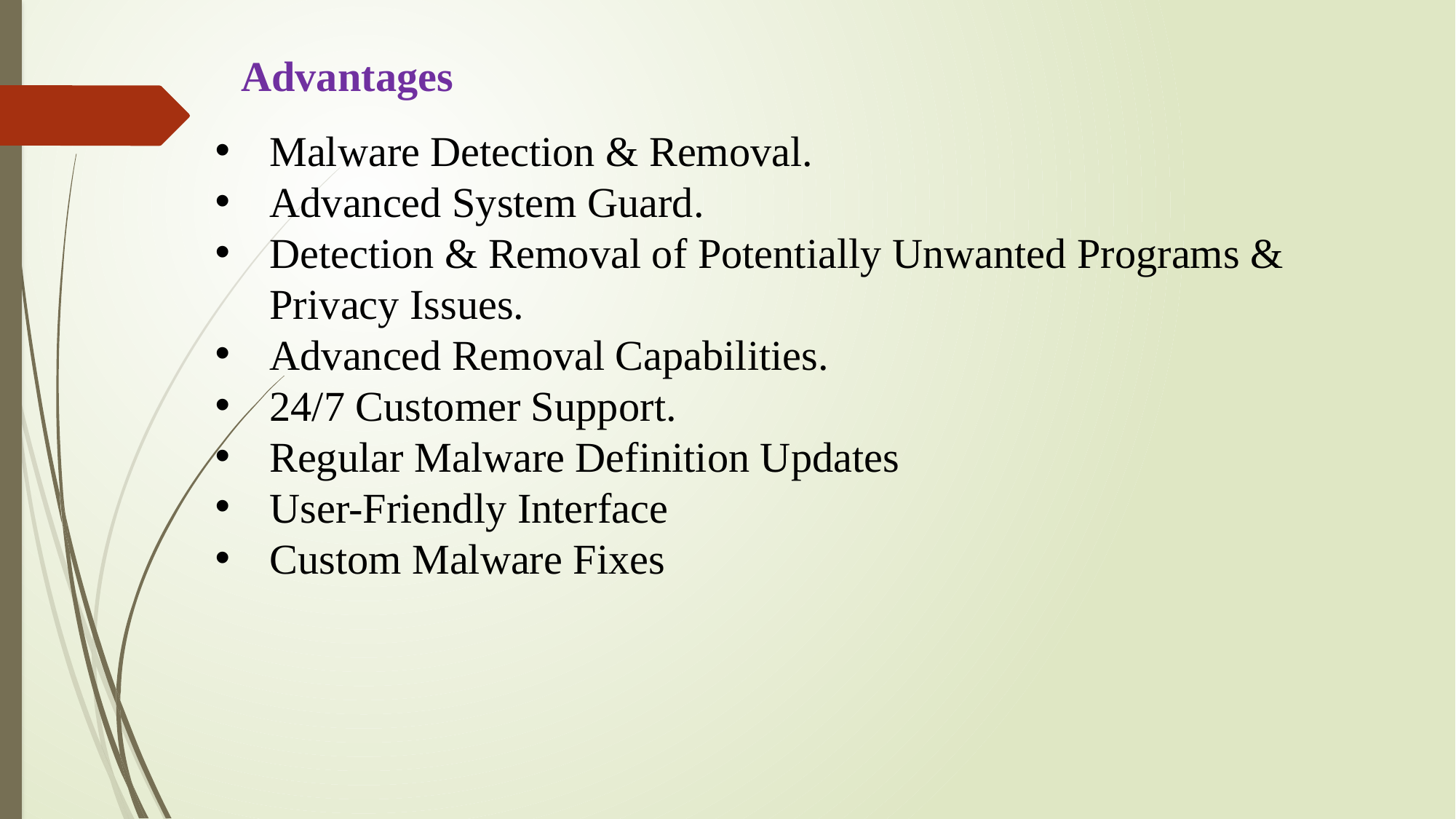

Advantages
Malware Detection & Removal.
Advanced System Guard.
Detection & Removal of Potentially Unwanted Programs & Privacy Issues.
Advanced Removal Capabilities.
24/7 Customer Support.
Regular Malware Definition Updates
User-Friendly Interface
Custom Malware Fixes